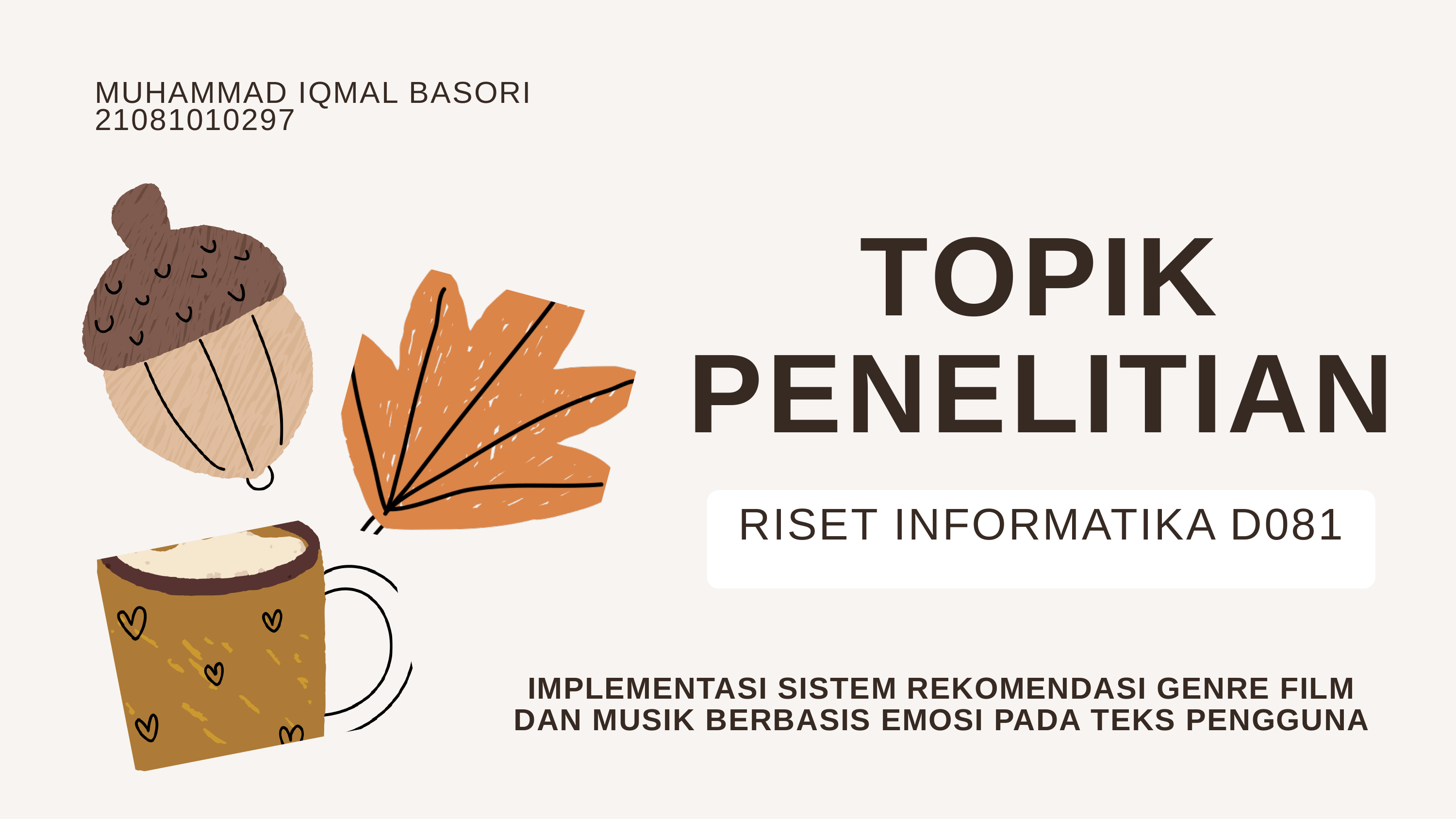

MUHAMMAD IQMAL BASORI
21081010297

TOPIK PENELITIAN

RISET INFORMATIKA D081

IMPLEMENTASI SISTEM REKOMENDASI GENRE FILM DAN MUSIK BERBASIS EMOSI PADA TEKS PENGGUNA